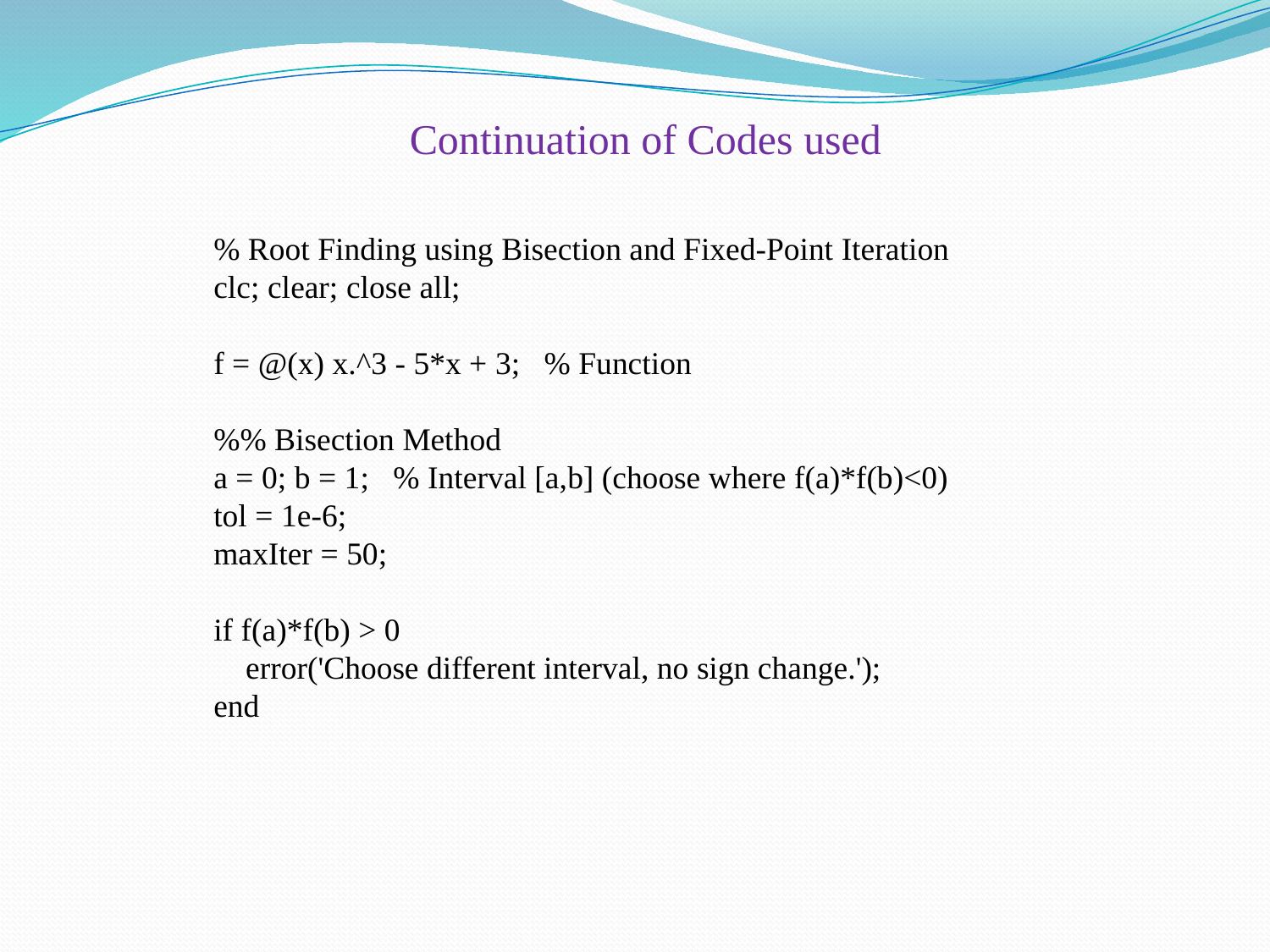

Continuation of Codes used
% Root Finding using Bisection and Fixed-Point Iteration
clc; clear; close all;

f = @(x) x.^3 - 5*x + 3;   % Function

%% Bisection Method
a = 0; b = 1;   % Interval [a,b] (choose where f(a)*f(b)<0)
tol = 1e-6;
maxIter = 50;

if f(a)*f(b) > 0
    error('Choose different interval, no sign change.');
end